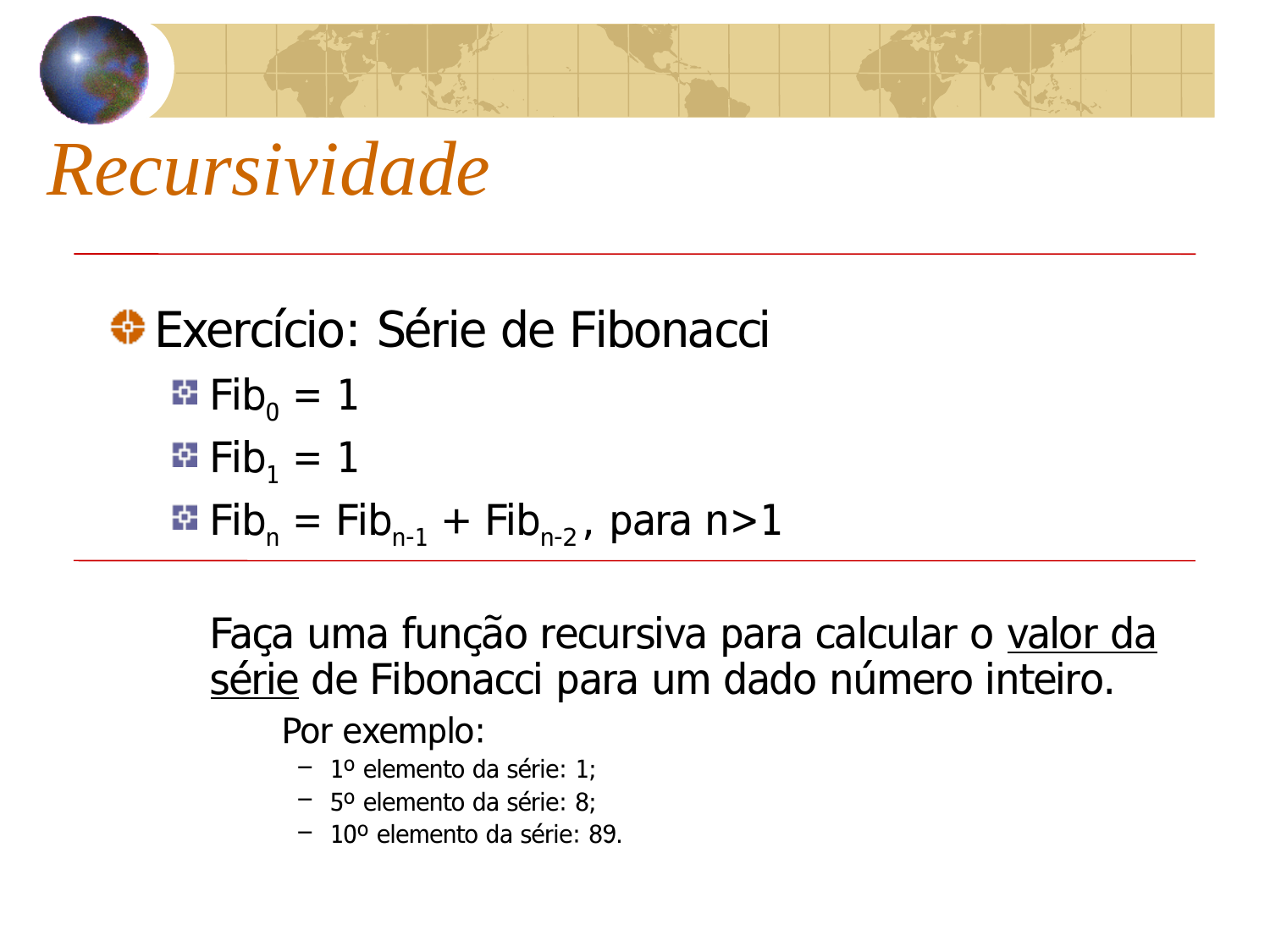

Recursividade

Exercício: Série de Fibonacci
Fib0 = 1
Fib1 = 1
Fibn = Fibn-1 + Fibn-2 , para n>1

	Faça uma função recursiva para calcular o valor da série de Fibonacci para um dado número inteiro.
		Por exemplo:
1º elemento da série: 1;
5º elemento da série: 8;
10º elemento da série: 89.